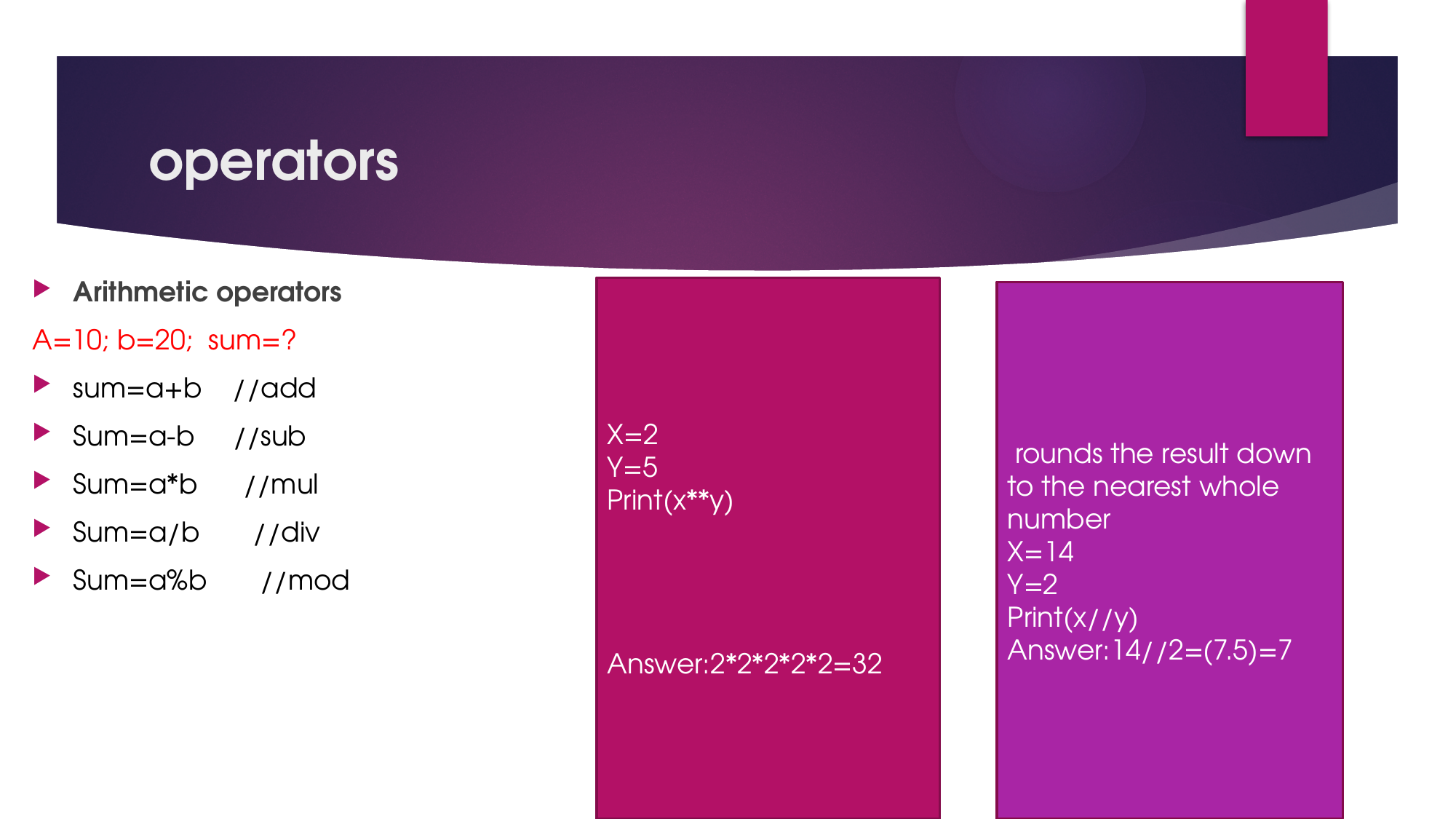

# operators
Arithmetic operators
A=10; b=20;  sum=?
sum=a+b    //add
Sum=a-b     //sub
Sum=a*b      //mul
Sum=a/b       //div
Sum=a%b       //mod
X=2
Y=5
Print(x**y)

Answer:2*2*2*2*2=32
 rounds the result down to the nearest whole number
X=14
Y=2
Print(x//y)
Answer:14//2=(7.5)=7